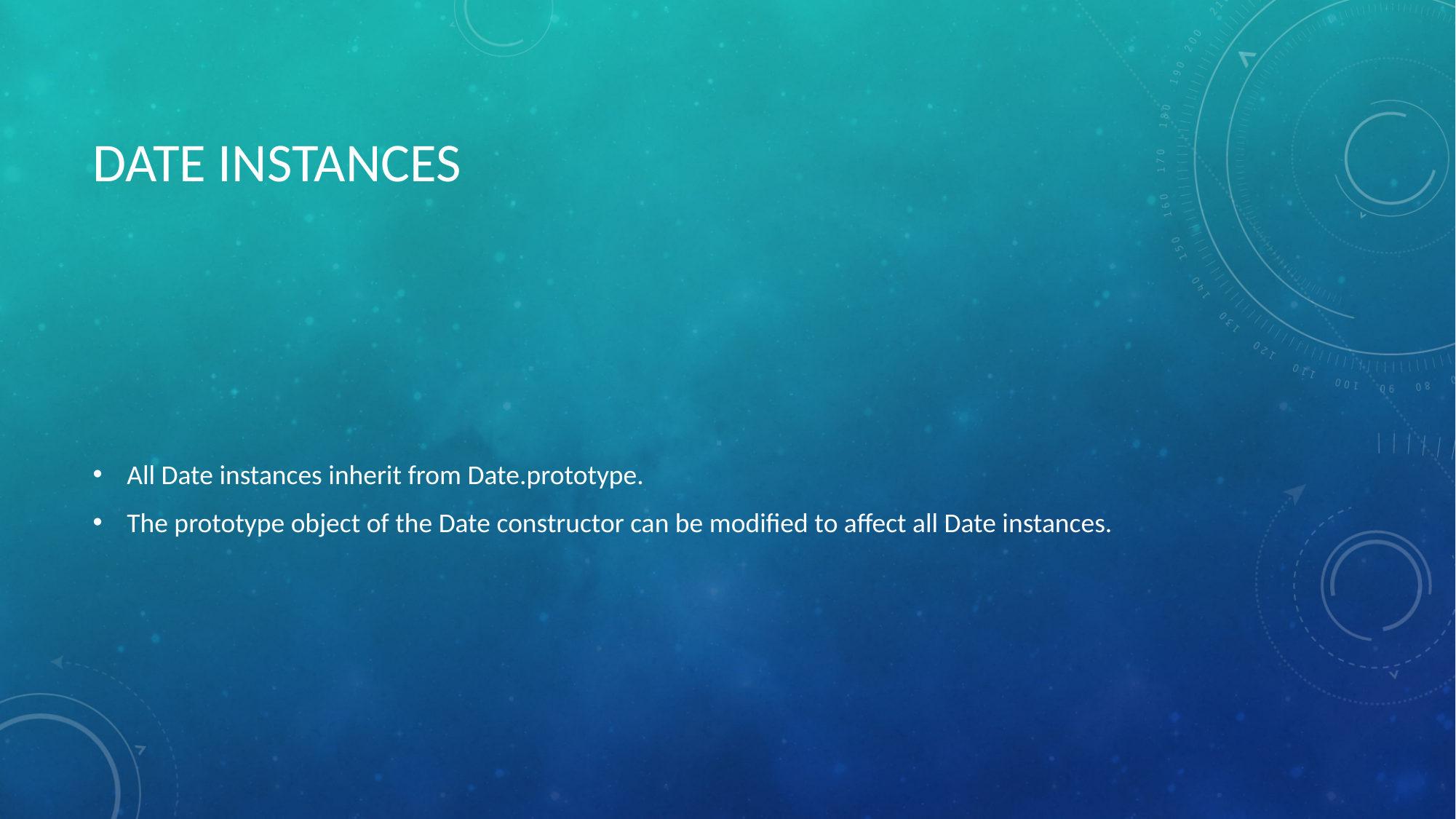

# Date instances

All Date instances inherit from Date.prototype.
The prototype object of the Date constructor can be modified to affect all Date instances.